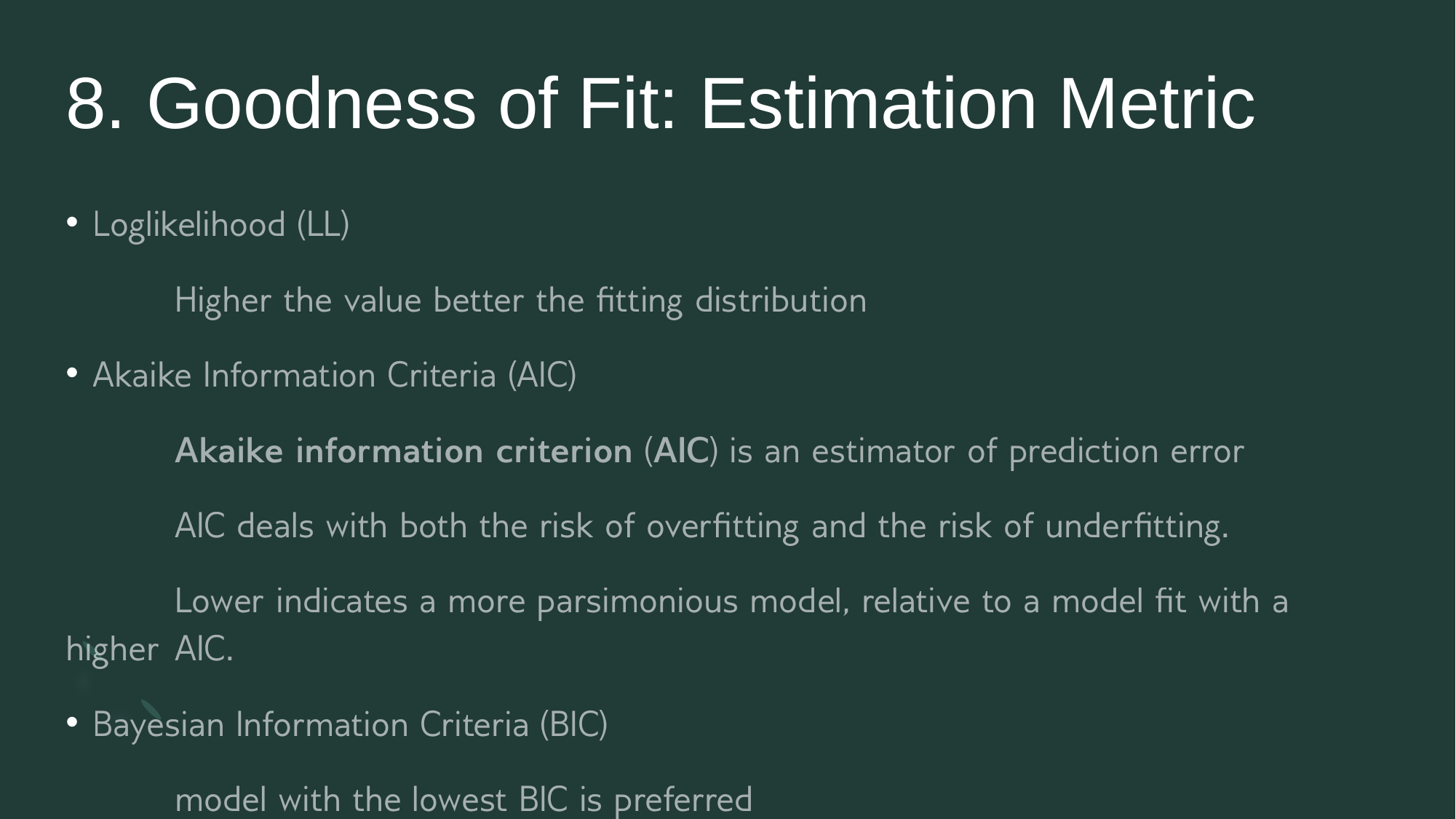

# 8. Goodness of Fit: Estimation Metric
Loglikelihood (LL)
	Higher the value better the fitting distribution
Akaike Information Criteria (AIC)
	Akaike information criterion (AIC) is an estimator of prediction error
	AIC deals with both the risk of overfitting and the risk of underfitting.
	Lower indicates a more parsimonious model, relative to a model fit with a higher 	AIC.
Bayesian Information Criteria (BIC)
	model with the lowest BIC is preferred